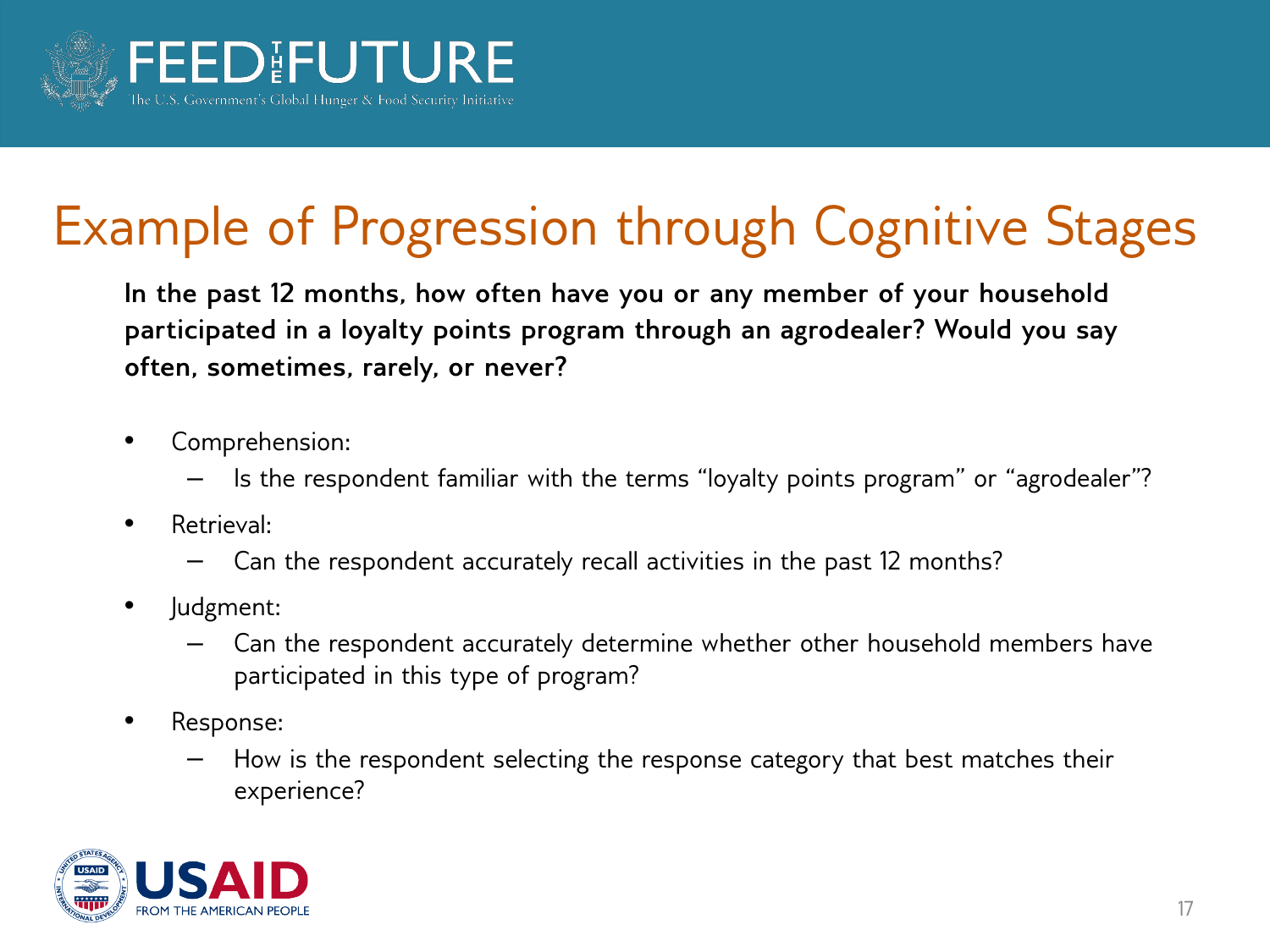

# Example of Progression through Cognitive Stages
In the past 12 months, how often have you or any member of your household participated in a loyalty points program through an agrodealer? Would you say often, sometimes, rarely, or never?

Comprehension:
Is the respondent familiar with the terms “loyalty points program” or “agrodealer”?
Retrieval:
Can the respondent accurately recall activities in the past 12 months?
Judgment:
Can the respondent accurately determine whether other household members have participated in this type of program?
Response:
How is the respondent selecting the response category that best matches their experience?
17